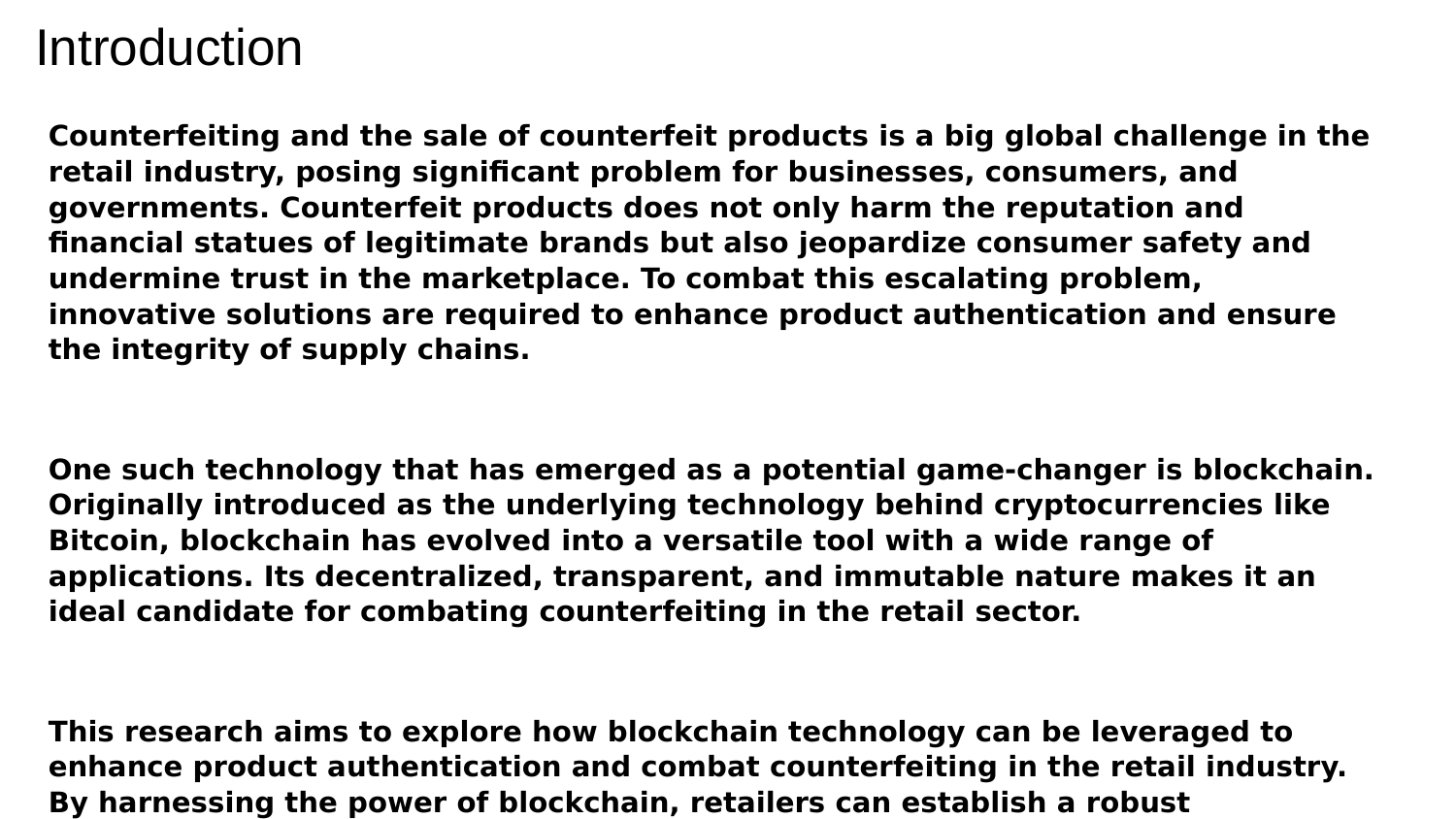

# Introduction

Counterfeiting and the sale of counterfeit products is a big global challenge in the retail industry, posing significant problem for businesses, consumers, and governments. Counterfeit products does not only harm the reputation and financial statues of legitimate brands but also jeopardize consumer safety and undermine trust in the marketplace. To combat this escalating problem, innovative solutions are required to enhance product authentication and ensure the integrity of supply chains.

One such technology that has emerged as a potential game-changer is blockchain. Originally introduced as the underlying technology behind cryptocurrencies like Bitcoin, blockchain has evolved into a versatile tool with a wide range of applications. Its decentralized, transparent, and immutable nature makes it an ideal candidate for combating counterfeiting in the retail sector.

This research aims to explore how blockchain technology can be leveraged to enhance product authentication and combat counterfeiting in the retail industry. By harnessing the power of blockchain, retailers can establish a robust